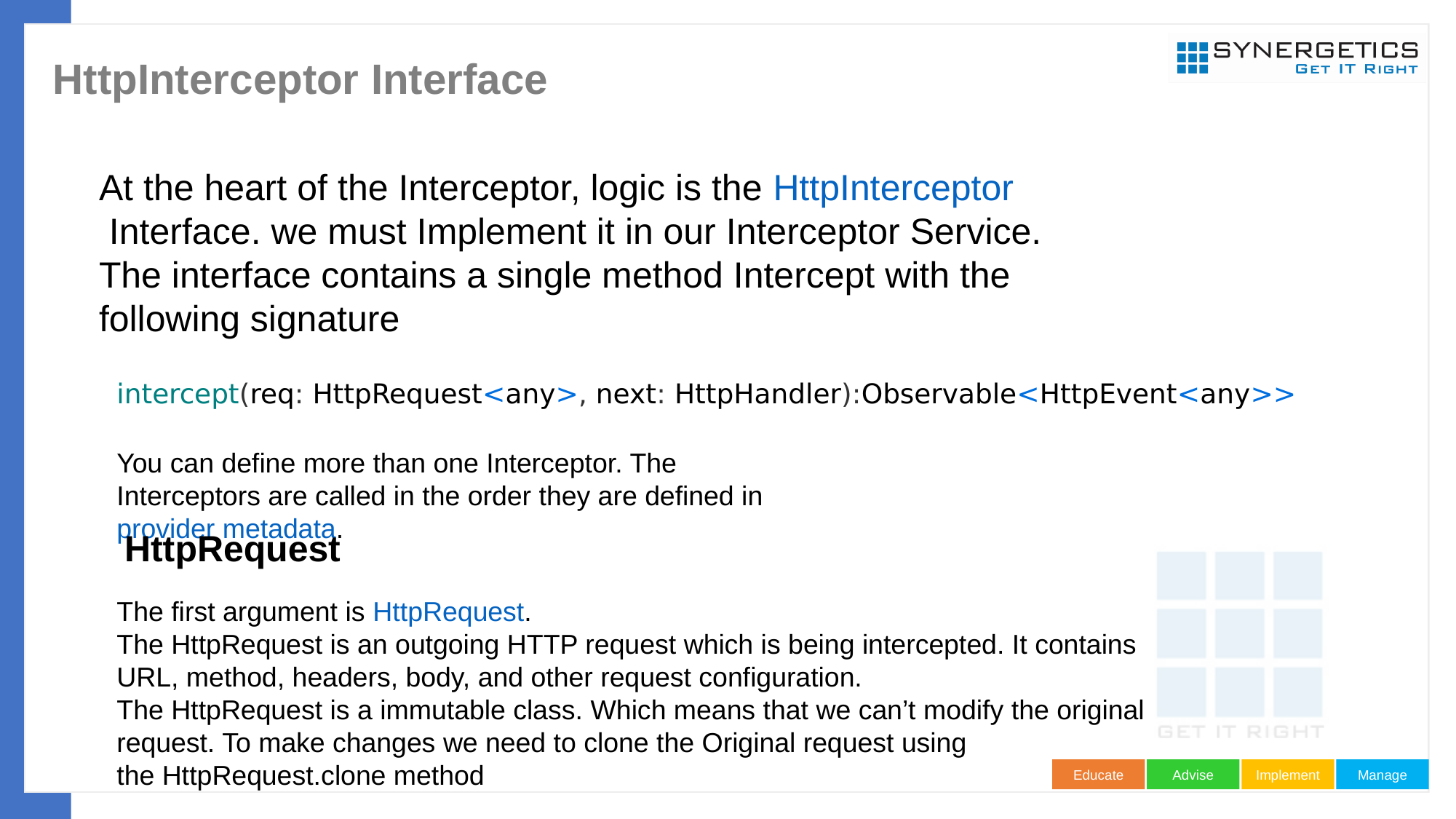

# HttpInterceptor Interface
At the heart of the Interceptor, logic is the HttpInterceptor Interface. we must Implement it in our Interceptor Service.
The interface contains a single method Intercept with the following signature
intercept(req: HttpRequest<any>, next: HttpHandler):Observable<HttpEvent<any>>
You can define more than one Interceptor. The Interceptors are called in the order they are defined in provider metadata.
HttpRequest
The first argument is HttpRequest.
The HttpRequest is an outgoing HTTP request which is being intercepted. It contains URL, method, headers, body, and other request configuration.
The HttpRequest is a immutable class. Which means that we can’t modify the original request. To make changes we need to clone the Original request using the HttpRequest.clone method